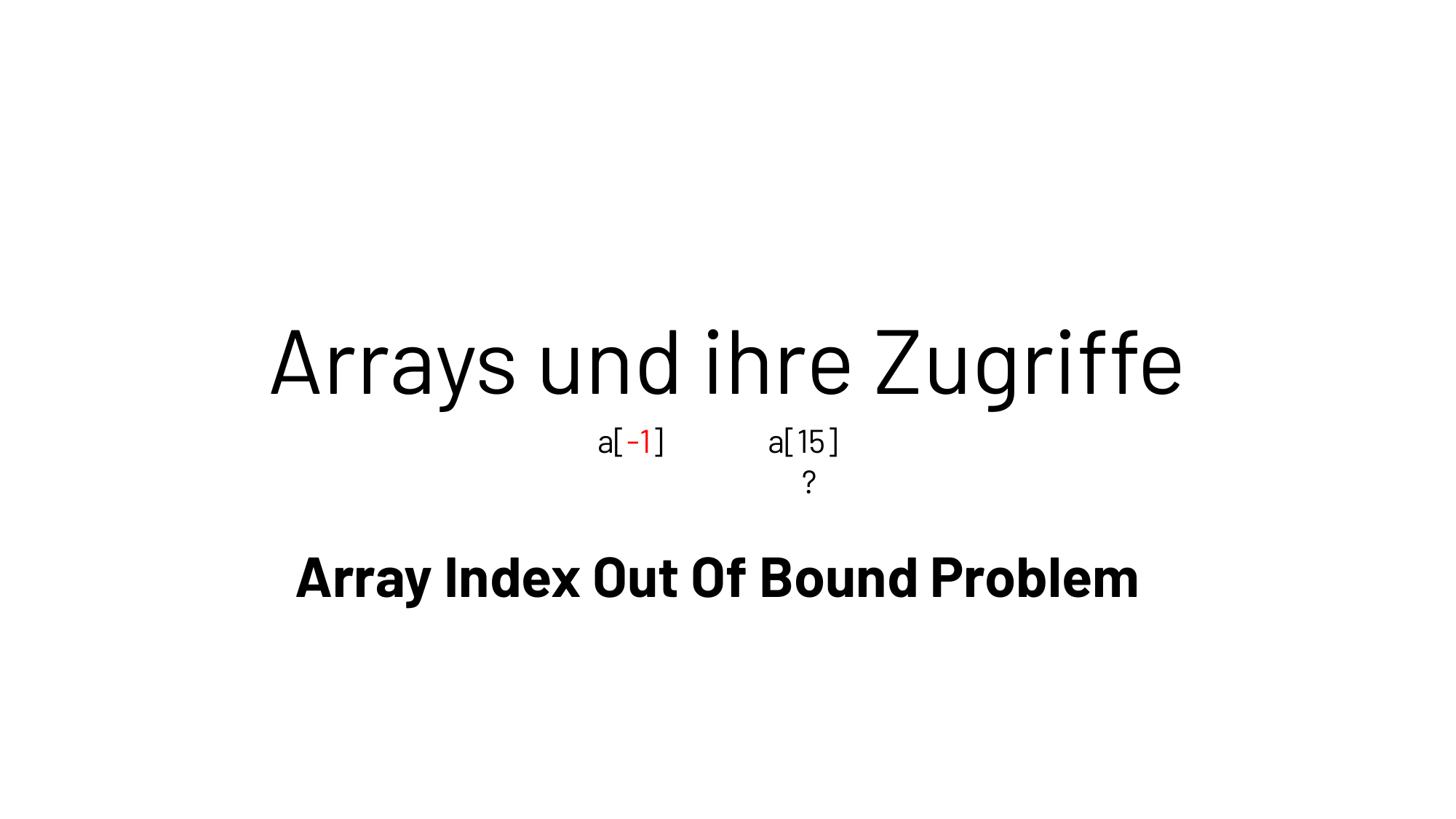

# Arrays und ihre Zugriffe
a[-1]                a[15]
                            ?

Array Index Out Of Bound Problem